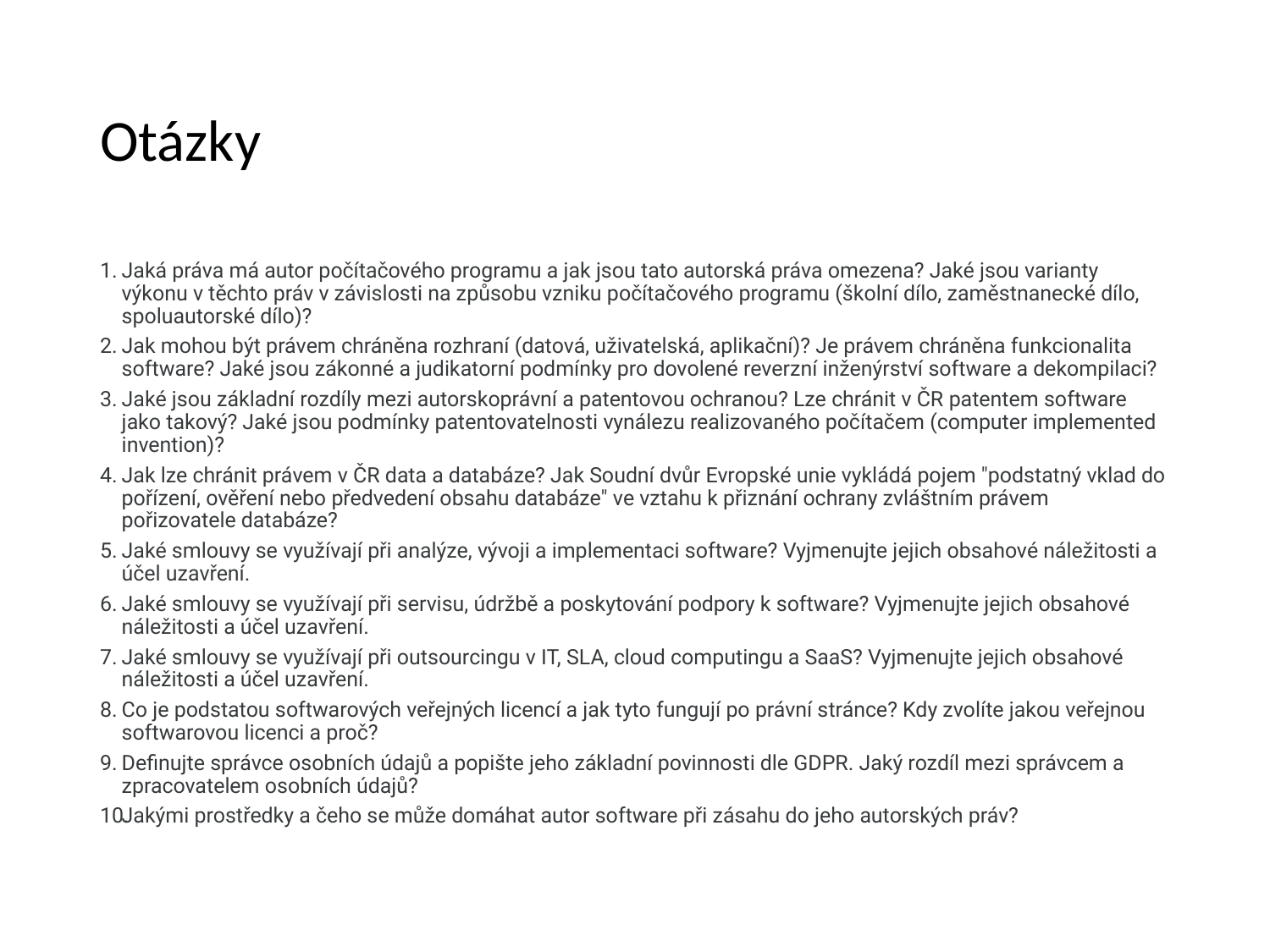

# Otázky
Jaká práva má autor počítačového programu a jak jsou tato autorská práva omezena? Jaké jsou varianty výkonu v těchto práv v závislosti na způsobu vzniku počítačového programu (školní dílo, zaměstnanecké dílo, spoluautorské dílo)?
Jak mohou být právem chráněna rozhraní (datová, uživatelská, aplikační)? Je právem chráněna funkcionalita software? Jaké jsou zákonné a judikatorní podmínky pro dovolené reverzní inženýrství software a dekompilaci?
Jaké jsou základní rozdíly mezi autorskoprávní a patentovou ochranou? Lze chránit v ČR patentem software jako takový? Jaké jsou podmínky patentovatelnosti vynálezu realizovaného počítačem (computer implemented invention)?
Jak lze chránit právem v ČR data a databáze? Jak Soudní dvůr Evropské unie vykládá pojem "podstatný vklad do pořízení, ověření nebo předvedení obsahu databáze" ve vztahu k přiznání ochrany zvláštním právem pořizovatele databáze?
Jaké smlouvy se využívají při analýze, vývoji a implementaci software? Vyjmenujte jejich obsahové náležitosti a účel uzavření.
Jaké smlouvy se využívají při servisu, údržbě a poskytování podpory k software? Vyjmenujte jejich obsahové náležitosti a účel uzavření.
Jaké smlouvy se využívají při outsourcingu v IT, SLA, cloud computingu a SaaS? Vyjmenujte jejich obsahové náležitosti a účel uzavření.
Co je podstatou softwarových veřejných licencí a jak tyto fungují po právní stránce? Kdy zvolíte jakou veřejnou softwarovou licenci a proč?
Definujte správce osobních údajů a popište jeho základní povinnosti dle GDPR. Jaký rozdíl mezi správcem a zpracovatelem osobních údajů?
Jakými prostředky a čeho se může domáhat autor software při zásahu do jeho autorských práv?